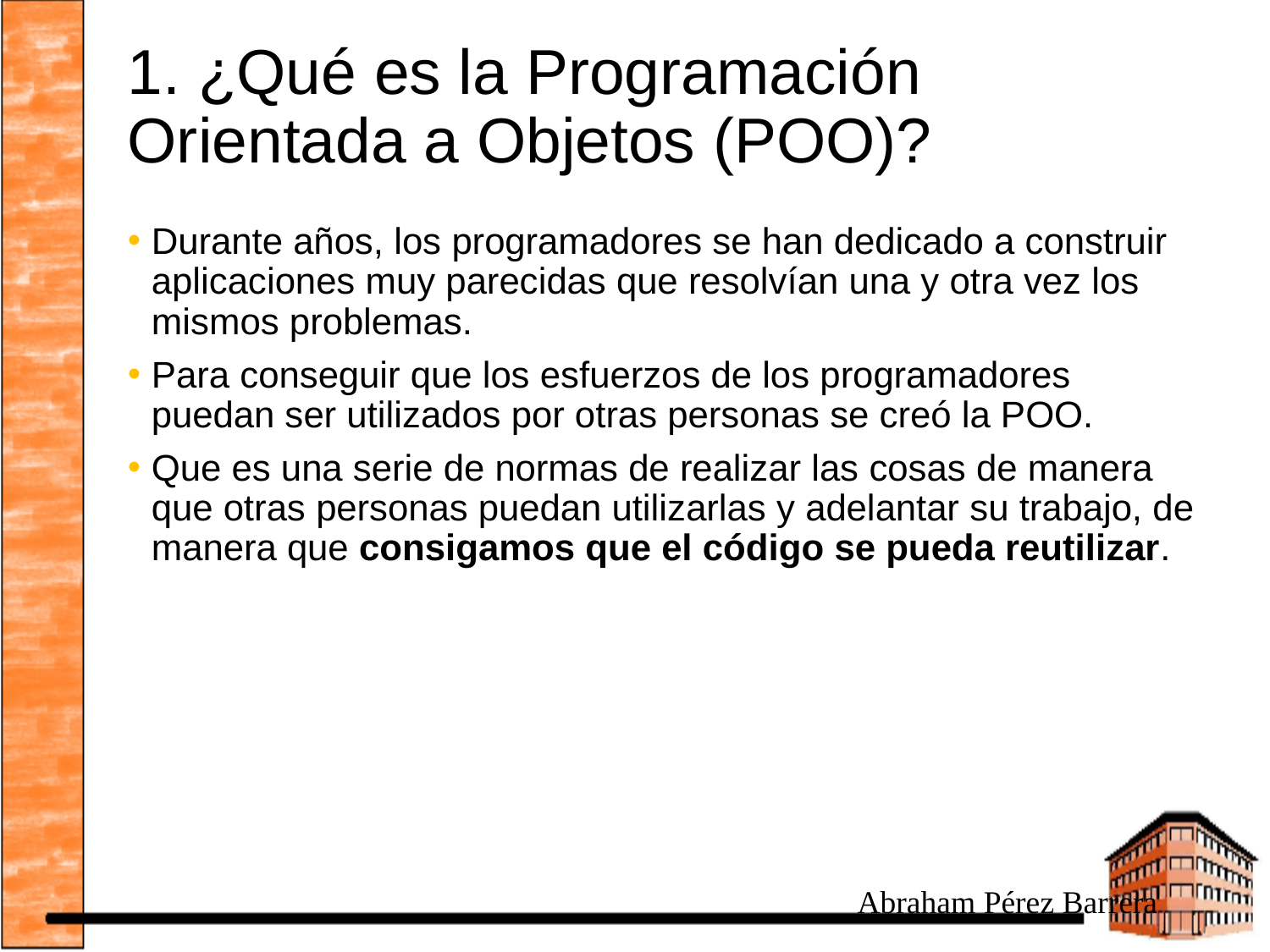

# 1. ¿Qué es la Programación Orientada a Objetos (POO)?
Durante años, los programadores se han dedicado a construir aplicaciones muy parecidas que resolvían una y otra vez los mismos problemas.
Para conseguir que los esfuerzos de los programadores puedan ser utilizados por otras personas se creó la POO.
Que es una serie de normas de realizar las cosas de manera que otras personas puedan utilizarlas y adelantar su trabajo, de manera que consigamos que el código se pueda reutilizar.